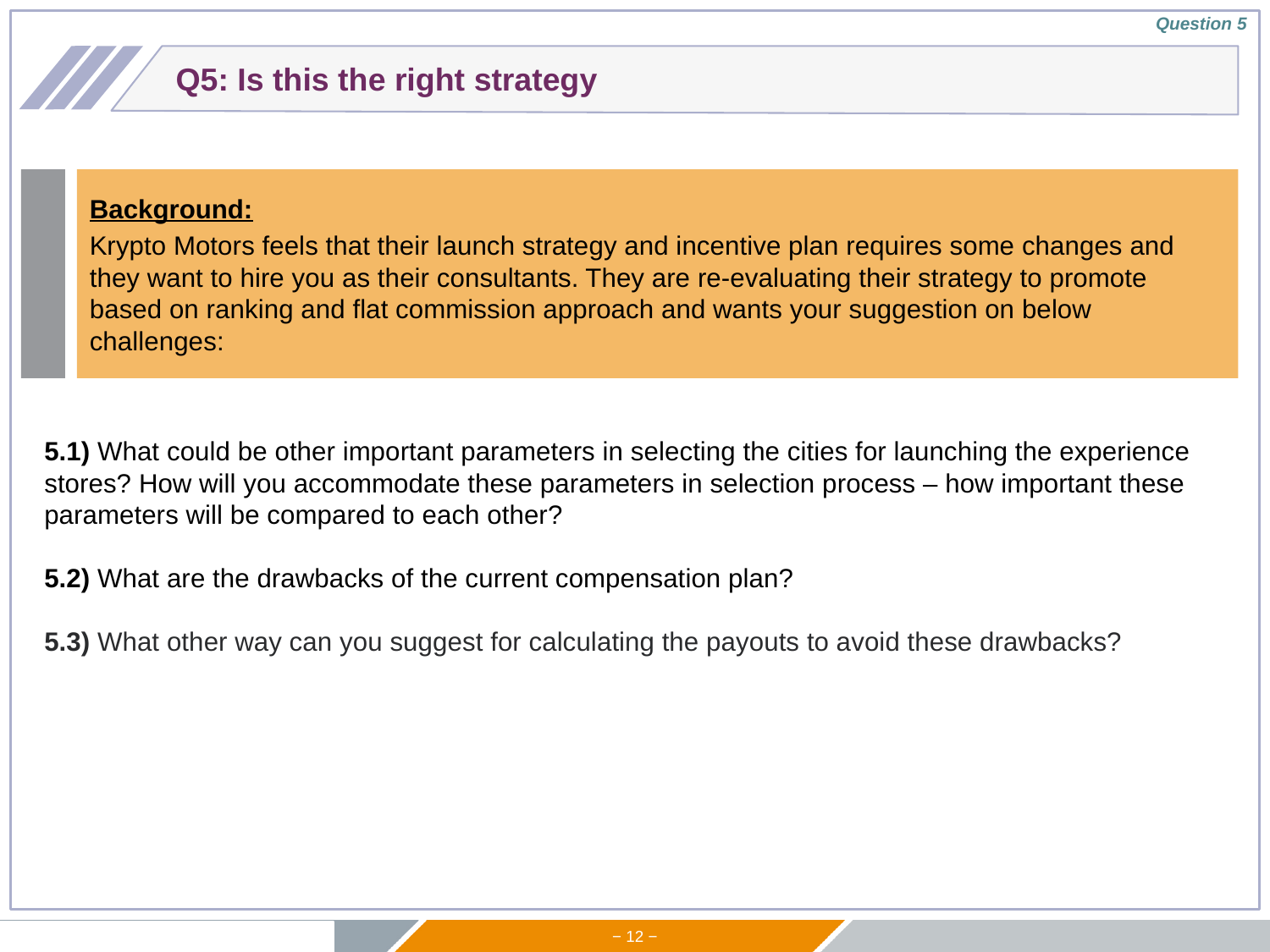

Question 5

Q5: Is this the right strategy

Background:
Krypto Motors feels that their launch strategy and incentive plan requires some changes and they want to hire you as their consultants. They are re-evaluating their strategy to promote based on ranking and flat commission approach and wants your suggestion on below challenges:
5.1) What could be other important parameters in selecting the cities for launching the experience stores? How will you accommodate these parameters in selection process – how important these parameters will be compared to each other?

5.2) What are the drawbacks of the current compensation plan?

5.3) What other way can you suggest for calculating the payouts to avoid these drawbacks?